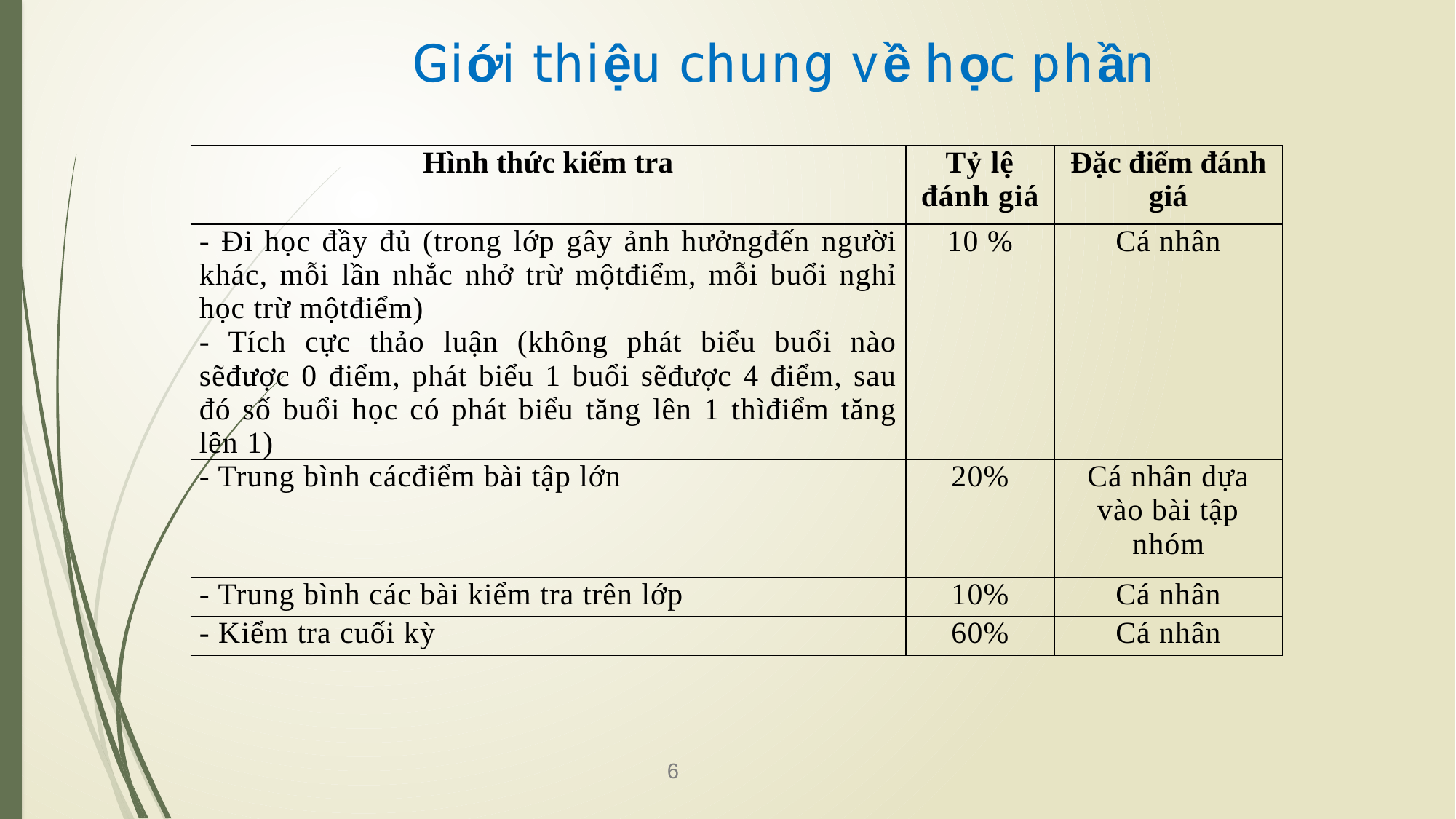

# Giới thiệu chung về học phần
| Hình thức kiểm tra | Tỷ lệ đánh giá | Đặc điểm đánh giá |
| --- | --- | --- |
| - Đi học đầy đủ (trong lớp gây ảnh hưởngđến người khác, mỗi lần nhắc nhở trừ mộtđiểm, mỗi buổi nghỉ học trừ mộtđiểm) - Tích cực thảo luận (không phát biểu buổi nào sẽđược 0 điểm, phát biểu 1 buổi sẽđược 4 điểm, sau đó số buổi học có phát biểu tăng lên 1 thìđiểm tăng lên 1) | 10 % | Cá nhân |
| - Trung bình cácđiểm bài tập lớn | 20% | Cá nhân dựa vào bài tập nhóm |
| - Trung bình các bài kiểm tra trên lớp | 10% | Cá nhân |
| - Kiểm tra cuối kỳ | 60% | Cá nhân |
6